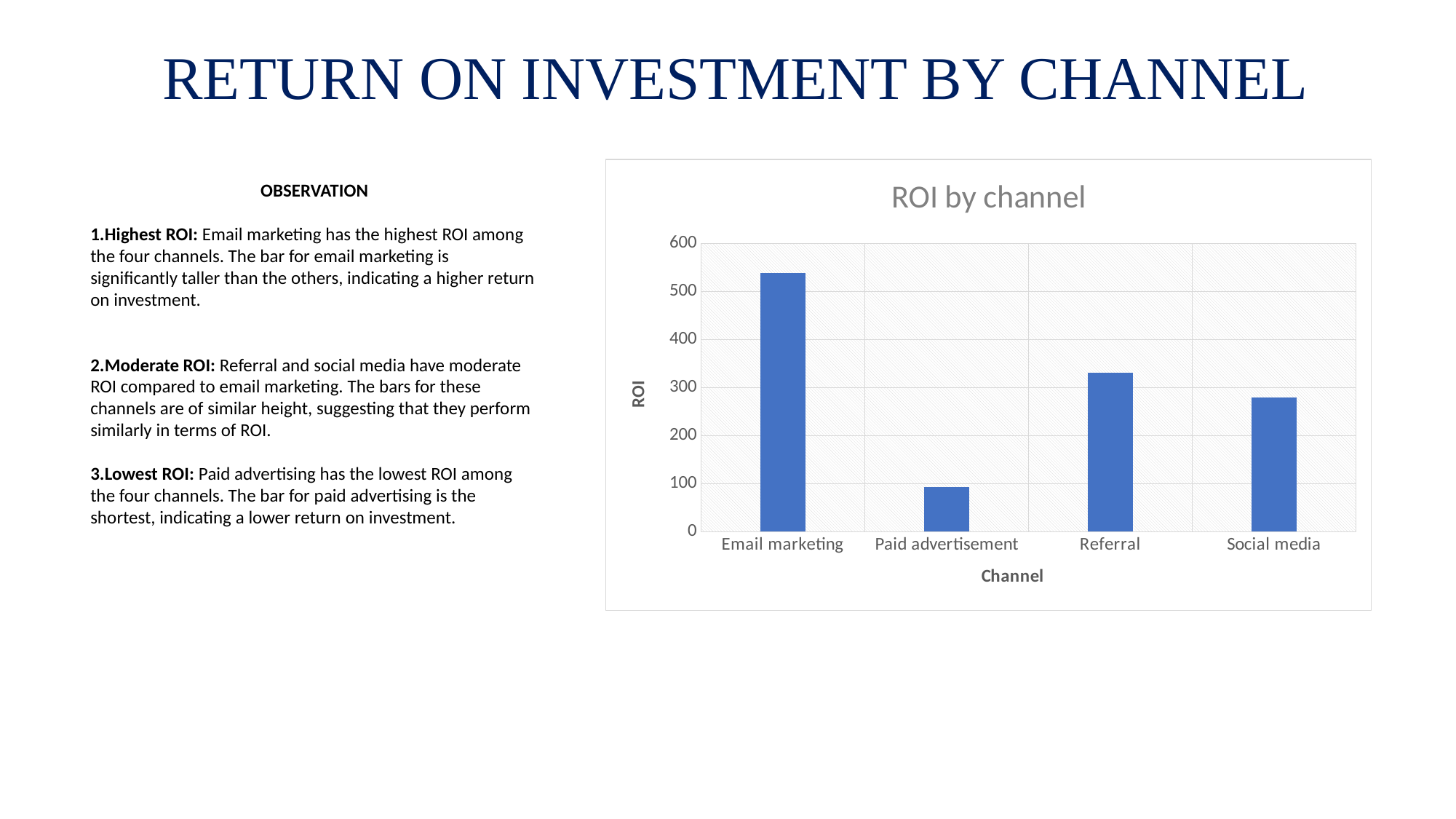

RETURN ON INVESTMENT BY CHANNEL

### Chart: ROI by channel

| Category | Series 1 |
|---|---|
| Email marketing | 538.61 |
| Paid advertisement | 92.83 |
| Referral | 330.69 |
| Social media | 278.96 |
OBSERVATION

Highest ROI: Email marketing has the highest ROI among the four channels. The bar for email marketing is significantly taller than the others, indicating a higher return on investment.

Moderate ROI: Referral and social media have moderate ROI compared to email marketing. The bars for these channels are of similar height, suggesting that they perform similarly in terms of ROI.

Lowest ROI: Paid advertising has the lowest ROI among the four channels. The bar for paid advertising is the shortest, indicating a lower return on investment.